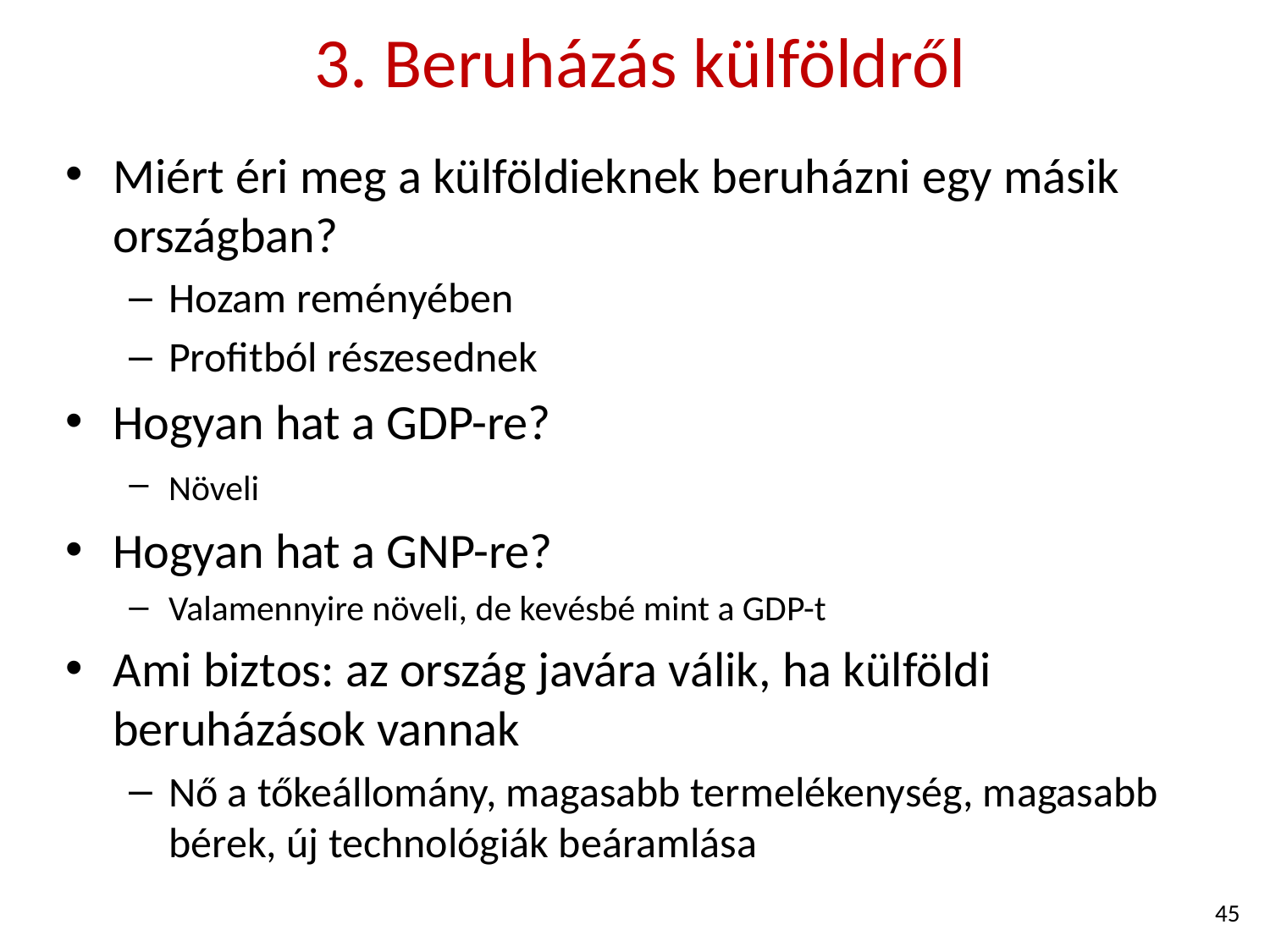

# 3. Beruházás külföldről
Miért éri meg a külföldieknek beruházni egy másik országban?
Hozam reményében
Profitból részesednek
Hogyan hat a GDP-re?
Növeli
Hogyan hat a GNP-re?
Valamennyire növeli, de kevésbé mint a GDP-t
Ami biztos: az ország javára válik, ha külföldi beruházások vannak
Nő a tőkeállomány, magasabb termelékenység, magasabb bérek, új technológiák beáramlása

45